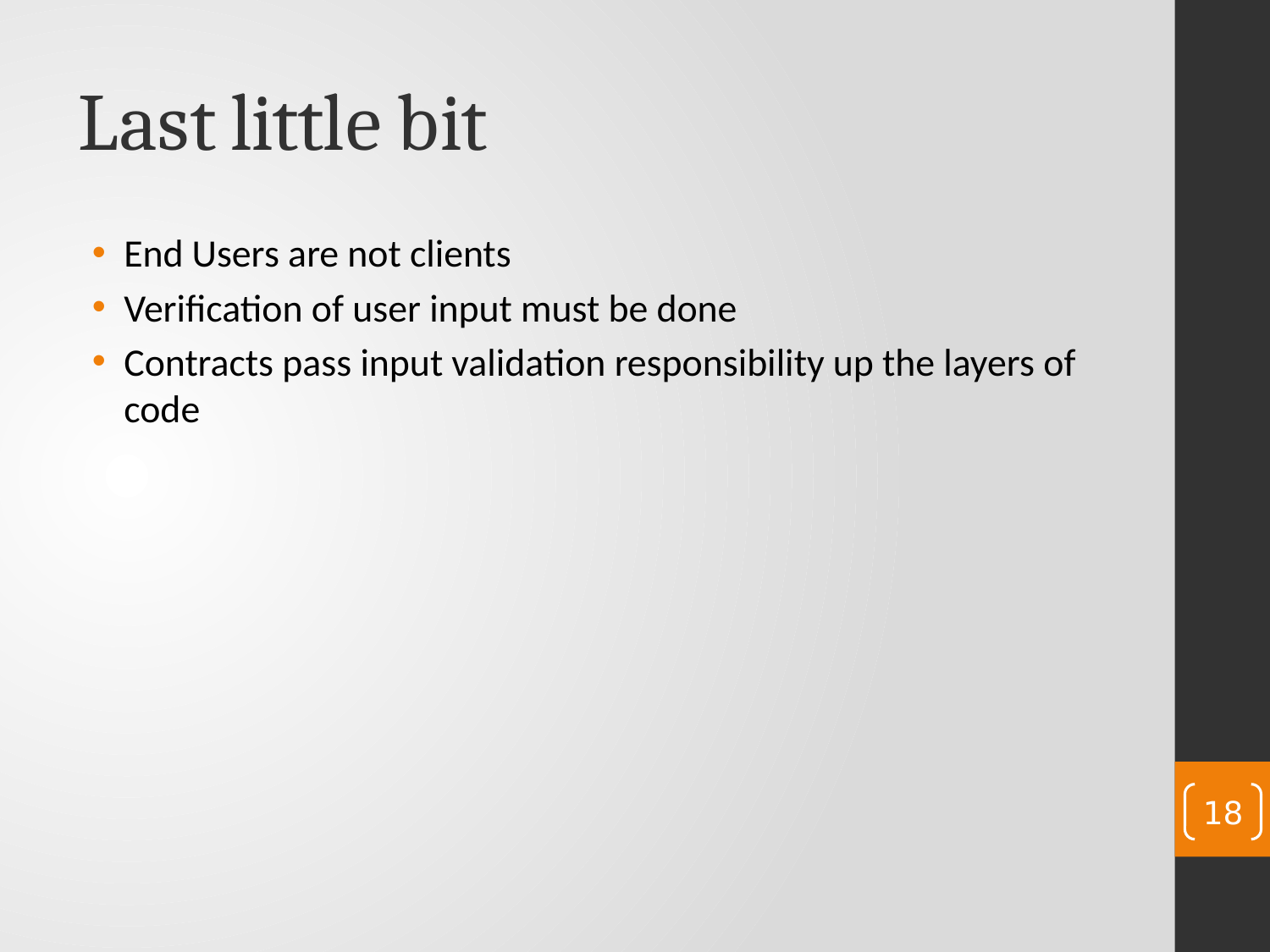

# Last little bit
End Users are not clients
Verification of user input must be done
Contracts pass input validation responsibility up the layers of code

18